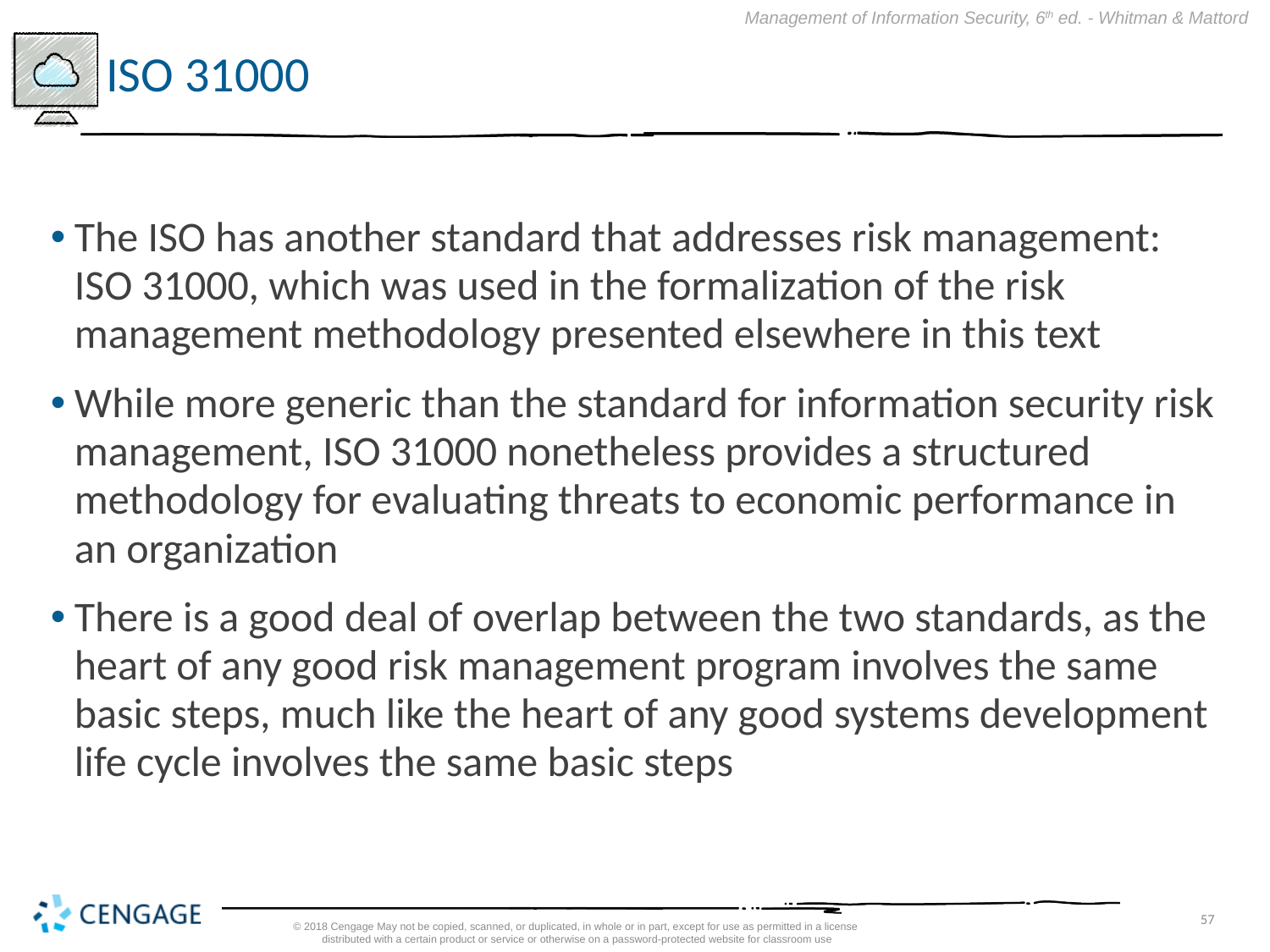

# ISO 31000
The ISO has another standard that addresses risk management: ISO 31000, which was used in the formalization of the risk management methodology presented elsewhere in this text
While more generic than the standard for information security risk management, ISO 31000 nonetheless provides a structured methodology for evaluating threats to economic performance in an organization
There is a good deal of overlap between the two standards, as the heart of any good risk management program involves the same basic steps, much like the heart of any good systems development life cycle involves the same basic steps